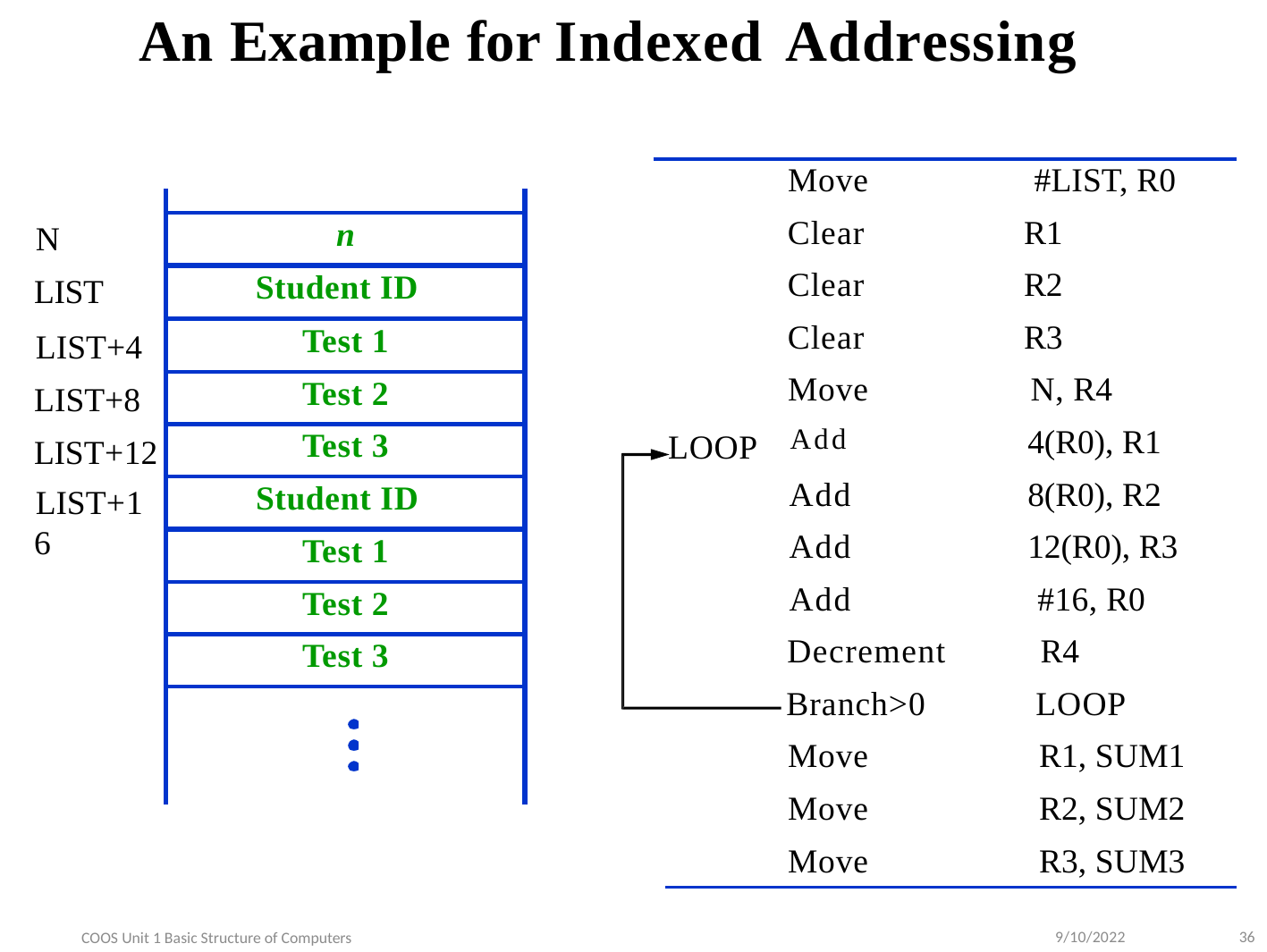

# An Example for Indexed Addressing
|  | Move | #LIST, R0 |
| --- | --- | --- |
|  | Clear | R1 |
|  | Clear | R2 |
|  | Clear | R3 |
|  | Move | N, R4 |
|  | LOOP Add | 4(R0), R1 |
|  | Add | 8(R0), R2 |
|  | Add | 12(R0), R3 |
|  | Add | #16, R0 |
|  | Decrement | R4 |
|  | Branch>0 | LOOP |
|  | Move | R1, SUM1 |
|  | Move | R2, SUM2 |
|  | Move | R3, SUM3 |
|  |
| --- |
| n |
| Student ID |
| Test 1 |
| Test 2 |
| Test 3 |
| Student ID |
| Test 1 |
| Test 2 |
| Test 3 |
|  |
N  LIST
LIST+4  LIST+8  LIST+12
LIST+16

9/10/2022
36
COOS Unit 1 Basic Structure of Computers